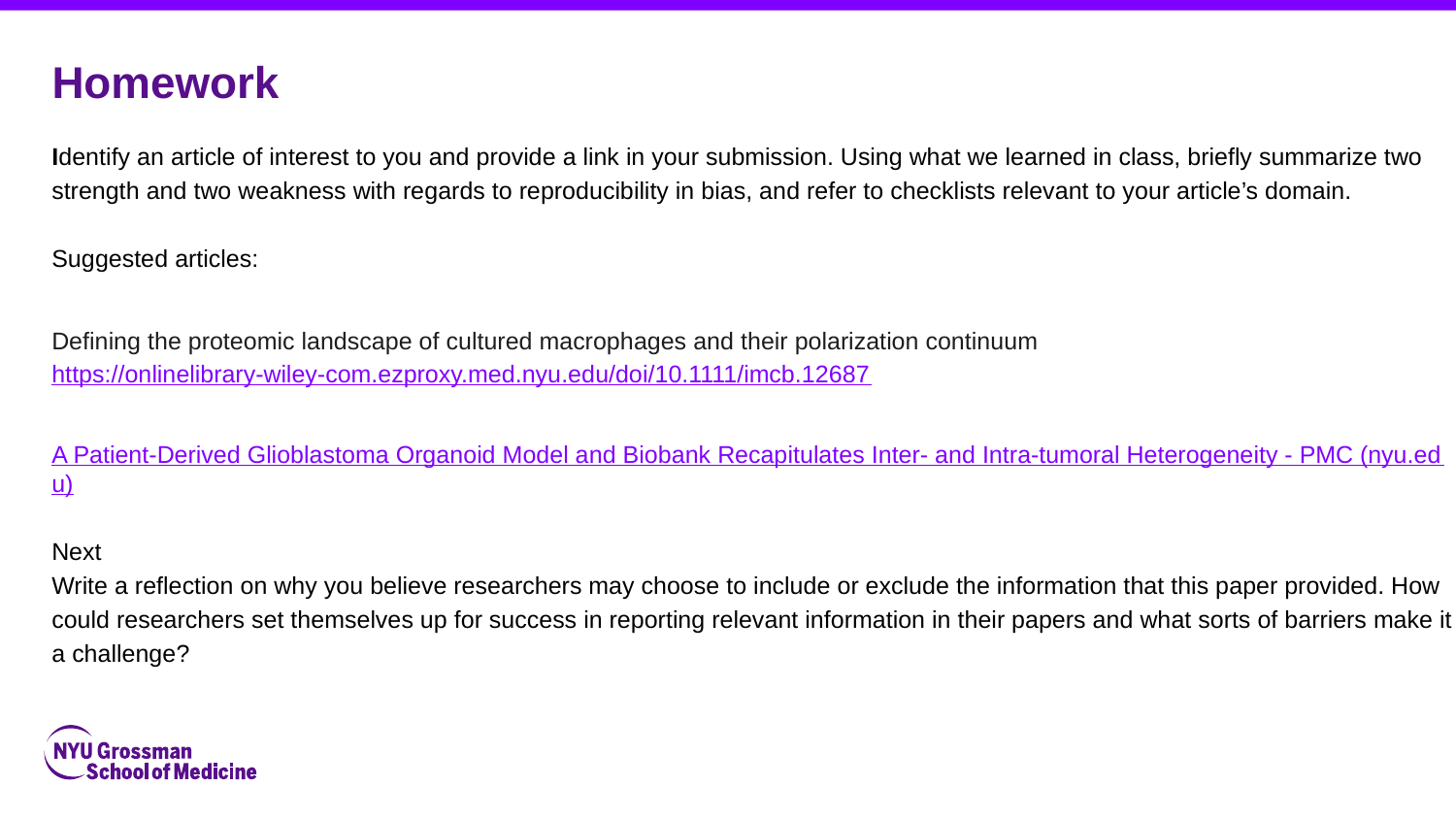

# Homework
Identify an article of interest to you and provide a link in your submission. Using what we learned in class, briefly summarize two strength and two weakness with regards to reproducibility in bias, and refer to checklists relevant to your article’s domain.

Suggested articles:
Defining the proteomic landscape of cultured macrophages and their polarization continuum https://onlinelibrary-wiley-com.ezproxy.med.nyu.edu/doi/10.1111/imcb.12687

A Patient-Derived Glioblastoma Organoid Model and Biobank Recapitulates Inter- and Intra-tumoral Heterogeneity - PMC (nyu.edu)

Next
Write a reflection on why you believe researchers may choose to include or exclude the information that this paper provided. How could researchers set themselves up for success in reporting relevant information in their papers and what sorts of barriers make it a challenge?

37
NYU Langone Health